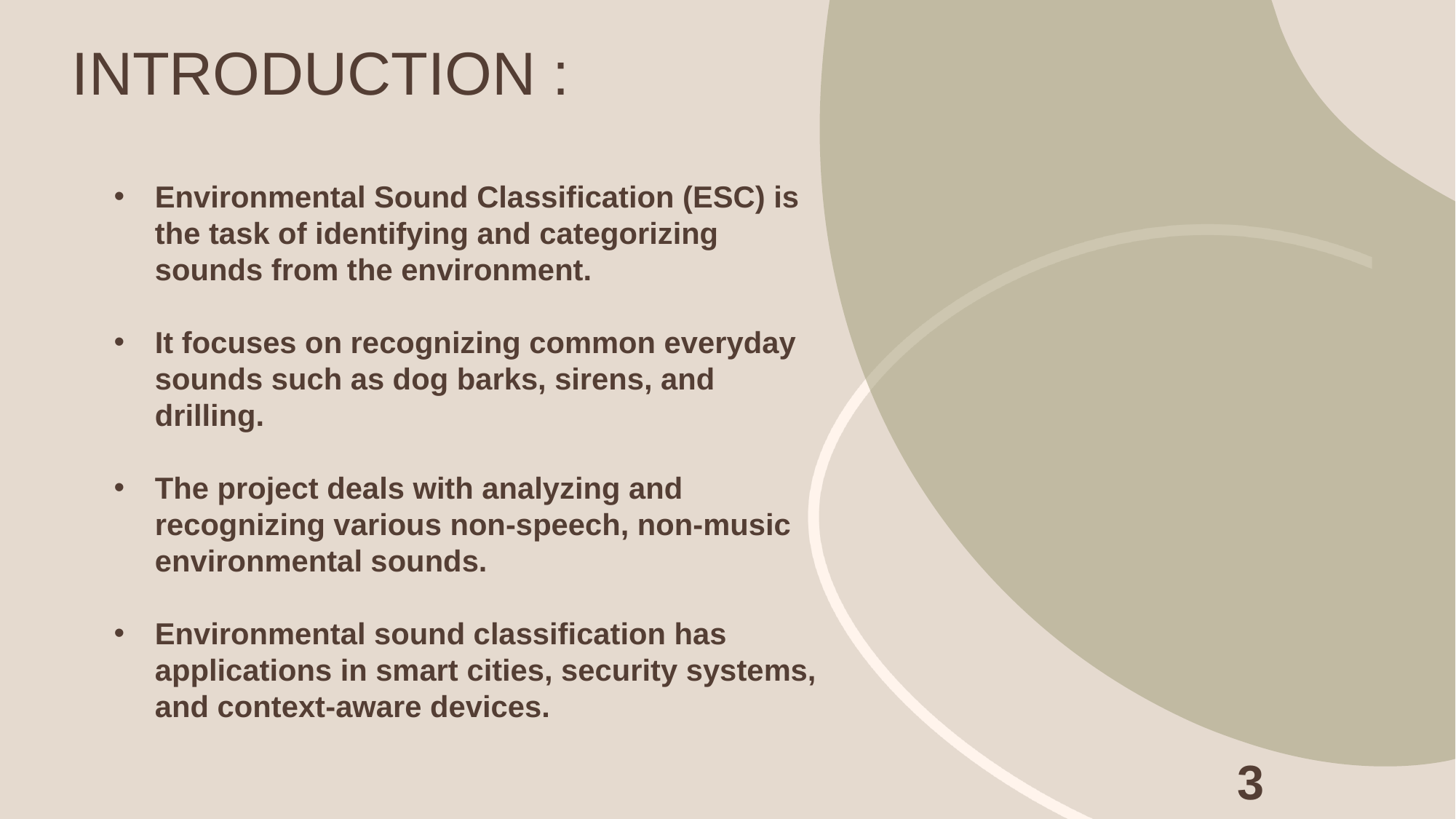

# INTRODUCTION :
Environmental Sound Classification (ESC) is the task of identifying and categorizing sounds from the environment.

It focuses on recognizing common everyday sounds such as dog barks, sirens, and drilling.

The project deals with analyzing and recognizing various non-speech, non-music environmental sounds.

Environmental sound classification has applications in smart cities, security systems, and context-aware devices.
 3